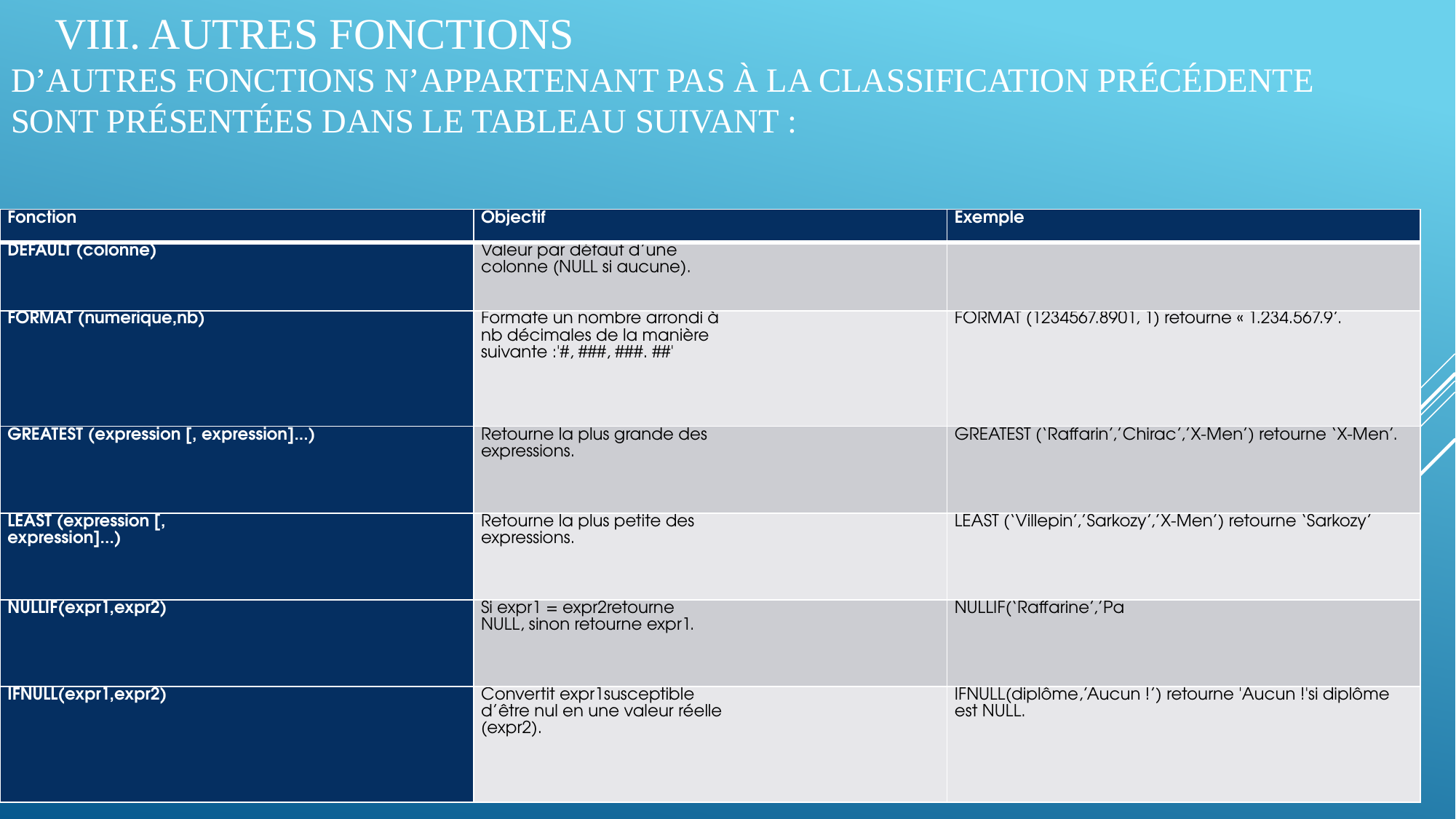

# VIIi. Autres fonctions D’autres fonctions n’appartenant pas à la classification précédente sont présentées dans le tableau suivant :

| Fonction | Objectif | Exemple |
| --- | --- | --- |
| DEFAULT (colonne) | Valeur par défaut d’une colonne (NULL si aucune). |  |
| FORMAT (numerique,nb) | Formate un nombre arrondi à nb décimales de la manière suivante :'#, ###, ###. ##' | FORMAT (1234567.8901, 1) retourne « 1.234.567.9’. |
| GREATEST (expression [, expression]...) | Retourne la plus grande des expressions. | GREATEST (‘Raffarin’,’Chirac’,’X-Men’) retourne ‘X-Men’. |
| LEAST (expression [, expression]...) | Retourne la plus petite des expressions. | LEAST (‘Villepin’,’Sarkozy’,’X-Men’) retourne ‘Sarkozy’ |
| NULLIF(expr1,expr2) | Si expr1 = expr2retourne NULL, sinon retourne expr1. | NULLIF(‘Raffarine’,’Pa |
| IFNULL(expr1,expr2) | Convertit expr1susceptible d’être nul en une valeur réelle (expr2). | IFNULL(diplôme,’Aucun !’) retourne 'Aucun !'si diplôme est NULL. |